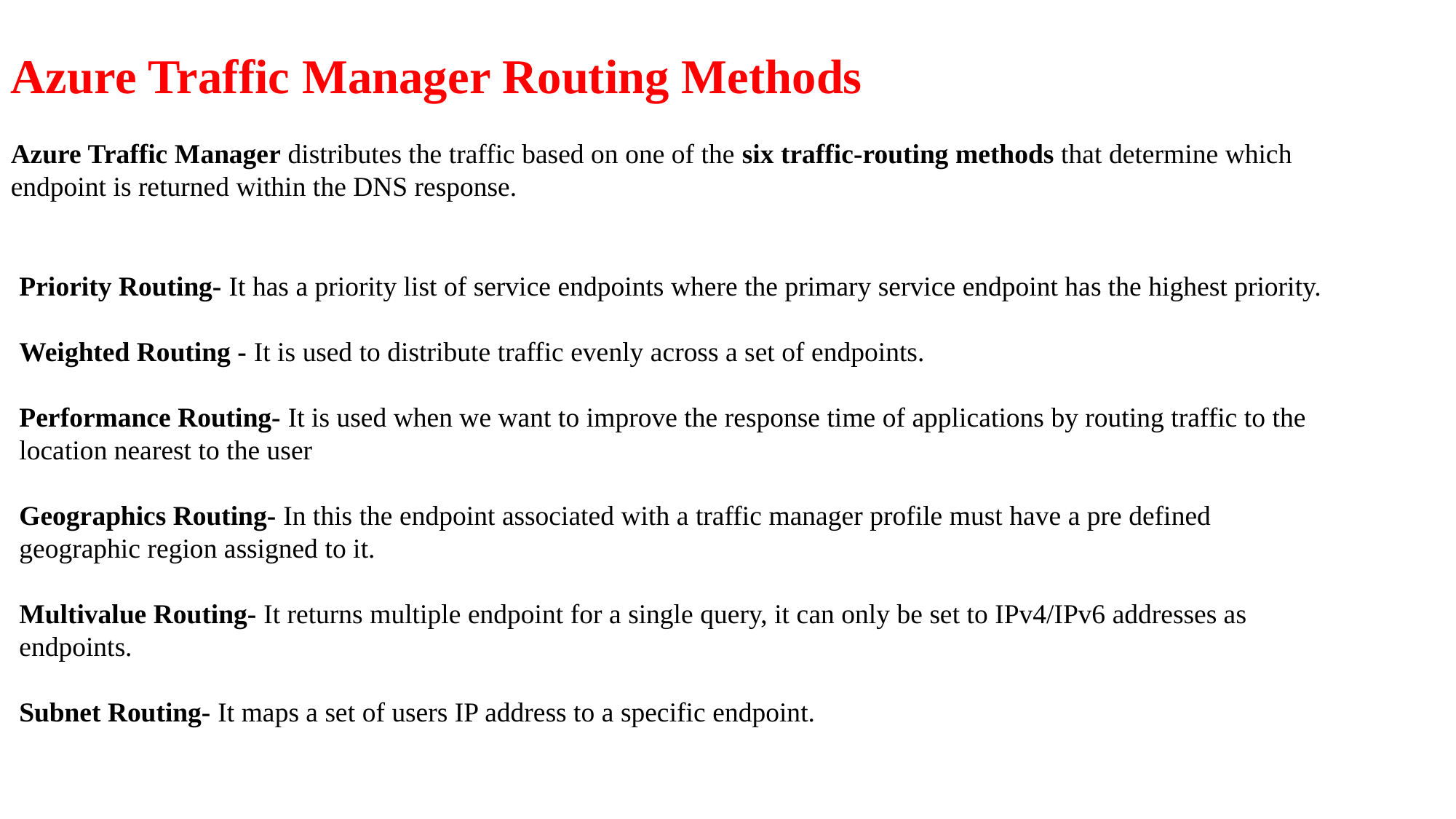

Azure Traffic Manager Routing Methods

Azure Traffic Manager distributes the traffic based on one of the six traffic-routing methods that determine which endpoint is returned within the DNS response.

Priority Routing- It has a priority list of service endpoints where the primary service endpoint has the highest priority.

Weighted Routing - It is used to distribute traffic evenly across a set of endpoints.

Performance Routing- It is used when we want to improve the response time of applications by routing traffic to the location nearest to the user

Geographics Routing- In this the endpoint associated with a traffic manager profile must have a pre defined geographic region assigned to it.

Multivalue Routing- It returns multiple endpoint for a single query, it can only be set to IPv4/IPv6 addresses as endpoints.

Subnet Routing- It maps a set of users IP address to a specific endpoint.